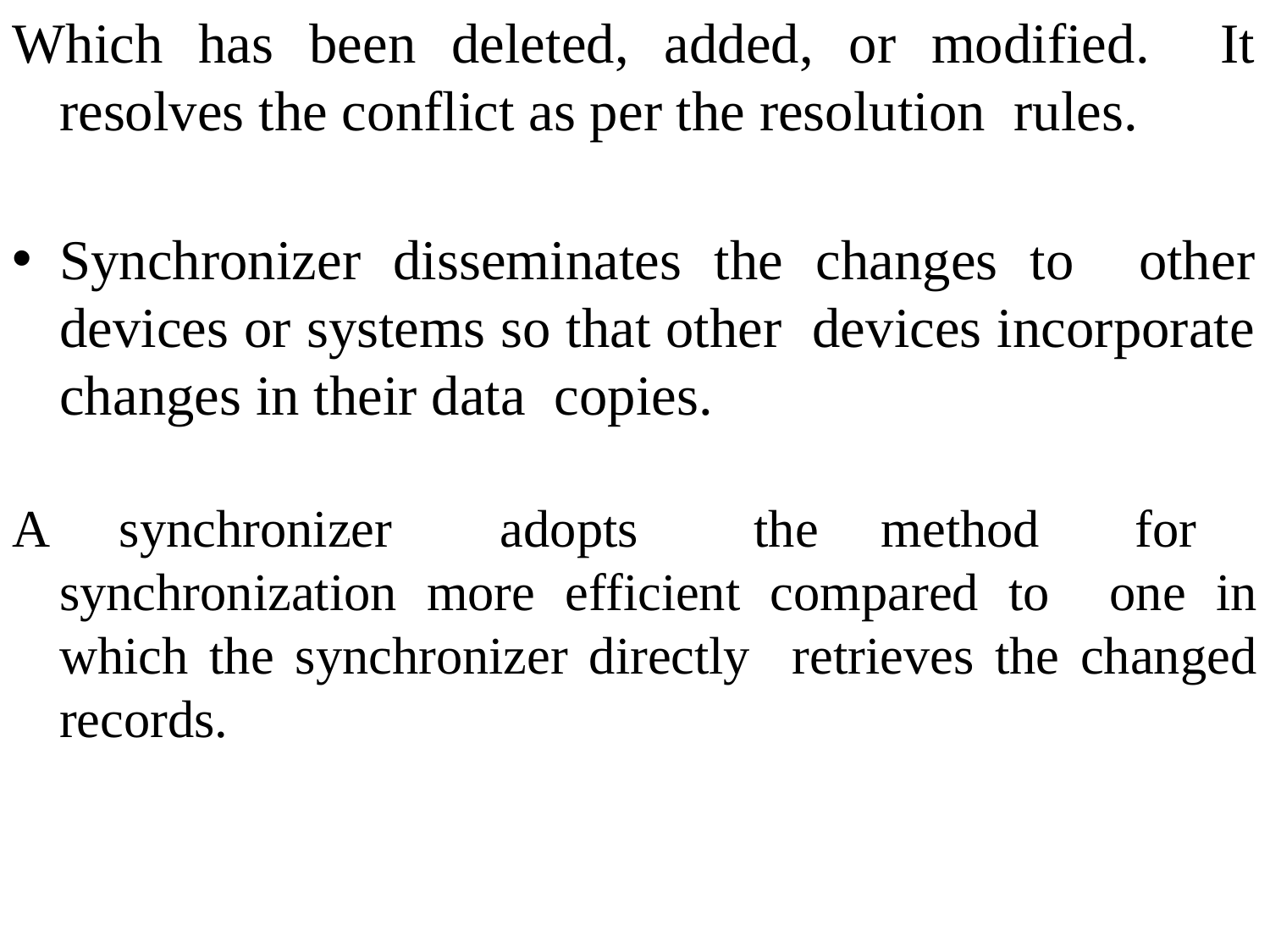

# Which has been deleted, added, or modified.  It resolves the conflict as per the resolution  rules.
Synchronizer disseminates the changes to  other devices or systems so that other  devices incorporate changes in their data  copies.
A
synchronizer	adopts	the	method	for
synchronization more efficient compared to  one in which the synchronizer directly  retrieves the changed records.